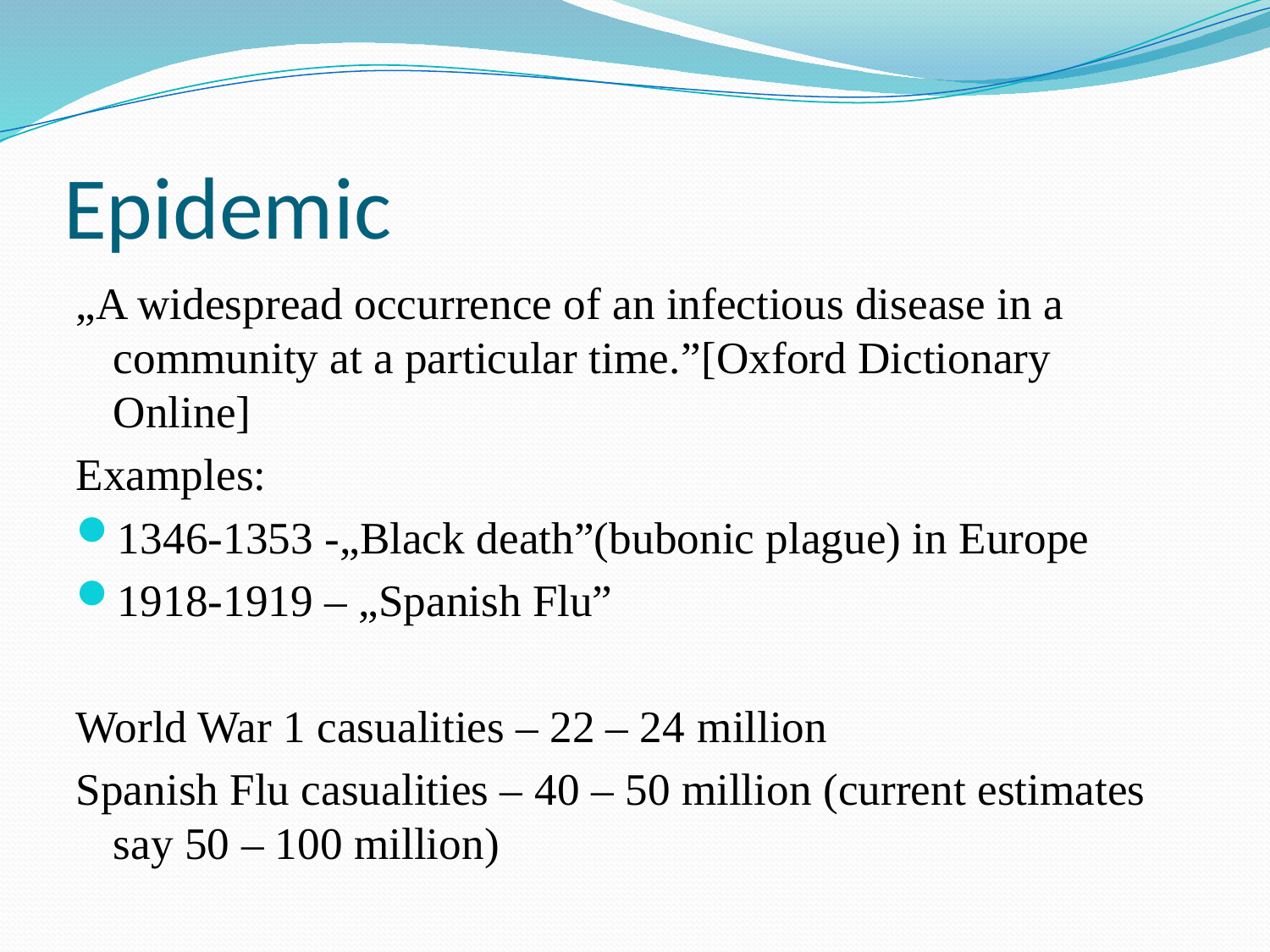

# Epidemic
„A widespread occurrence of an infectious disease in a community at a particular time.”[Oxford Dictionary Online]
Examples:
1346-1353 -„Black death”(bubonic plague) in Europe
1918-1919 – „Spanish Flu”

World War 1 casualities – 22 – 24 million
Spanish Flu casualities – 40 – 50 million (current estimates say 50 – 100 million)